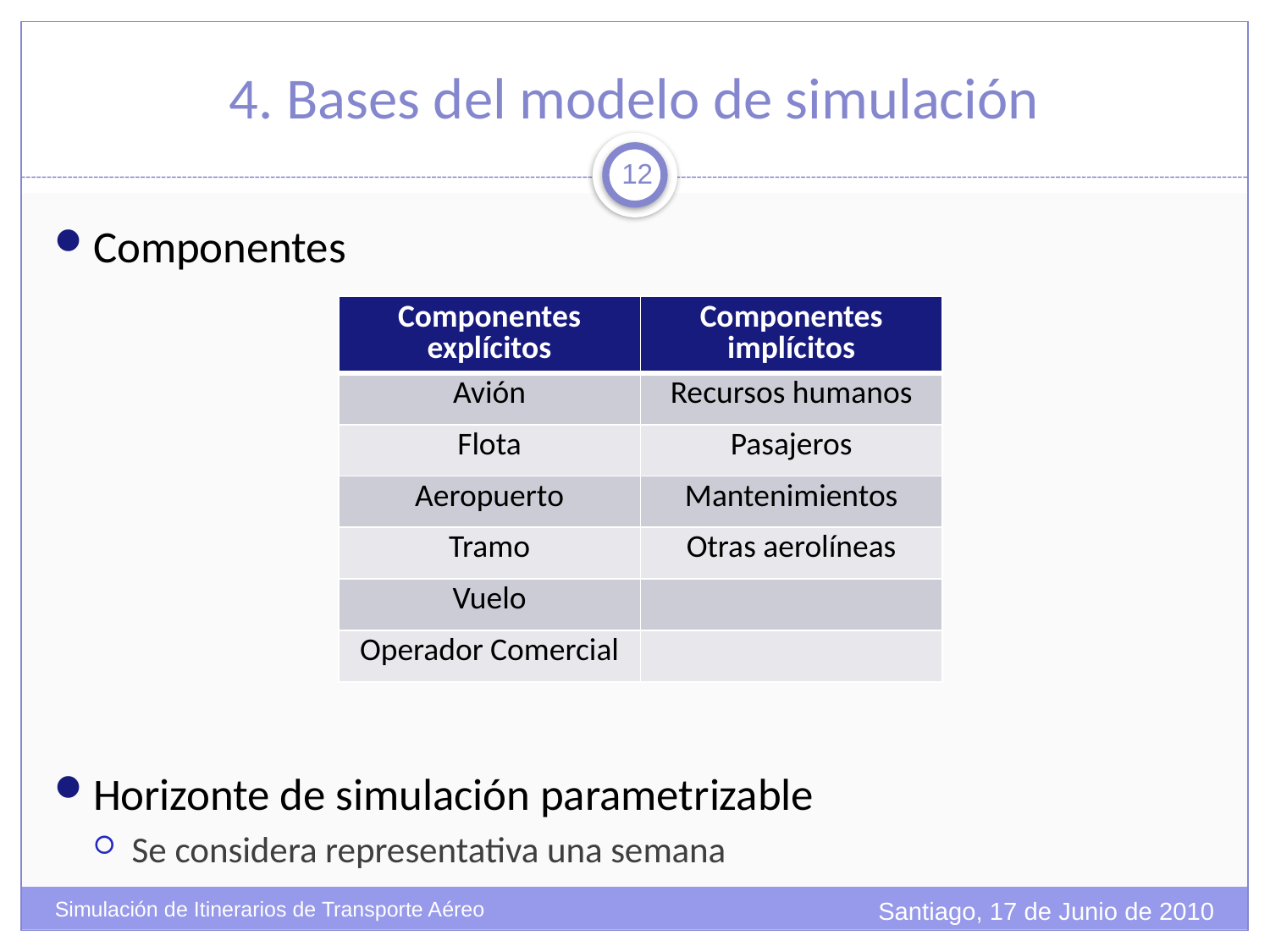

# 4. Bases del modelo de simulación
12
Componentes

Horizonte de simulación parametrizable
Se considera representativa una semana

| Componentes explícitos | Componentes implícitos |
| --- | --- |
| Avión | Recursos humanos |
| Flota | Pasajeros |
| Aeropuerto | Mantenimientos |
| Tramo | Otras aerolíneas |
| Vuelo |  |
| Operador Comercial |  |
Santiago, 17 de Junio de 2010
Simulación de Itinerarios de Transporte Aéreo